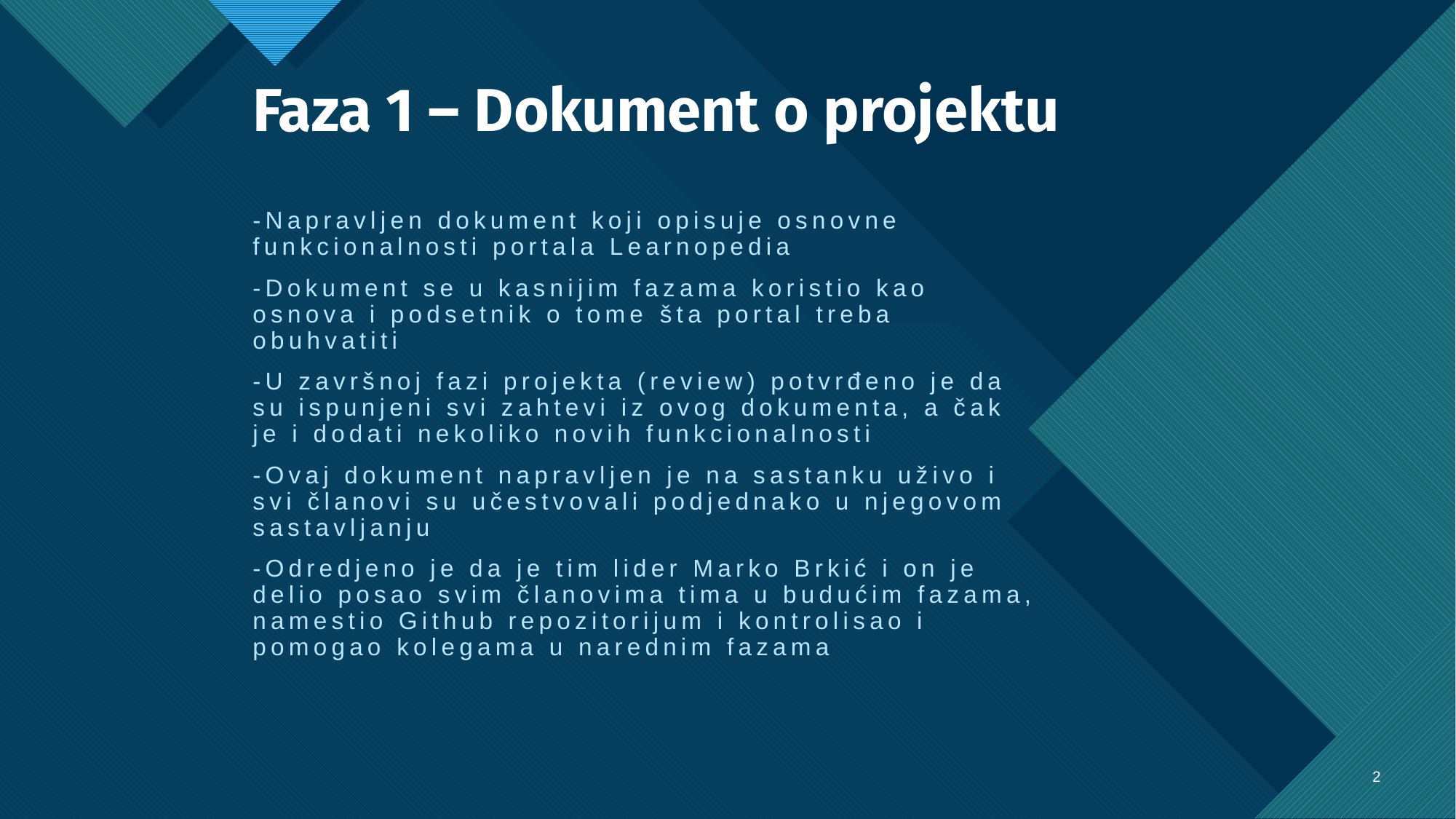

# Faza 1 – Dokument o projektu
-Napravljen dokument koji opisuje osnovne
funkcionalnosti portala Learnopedia
-Dokument se u kasnijim fazama koristio kao osnova i podsetnik o tome šta portal treba obuhvatiti
-U završnoj fazi projekta (review) potvrđeno je da su ispunjeni svi zahtevi iz ovog dokumenta, a čak je i dodati nekoliko novih funkcionalnosti
-Ovaj dokument napravljen je na sastanku uživo i svi članovi su učestvovali podjednako u njegovom sastavljanju
-Odredjeno je da je tim lider Marko Brkić i on je delio posao svim članovima tima u budućim fazama, namestio Github repozitorijum i kontrolisao i pomogao kolegama u narednim fazama
2